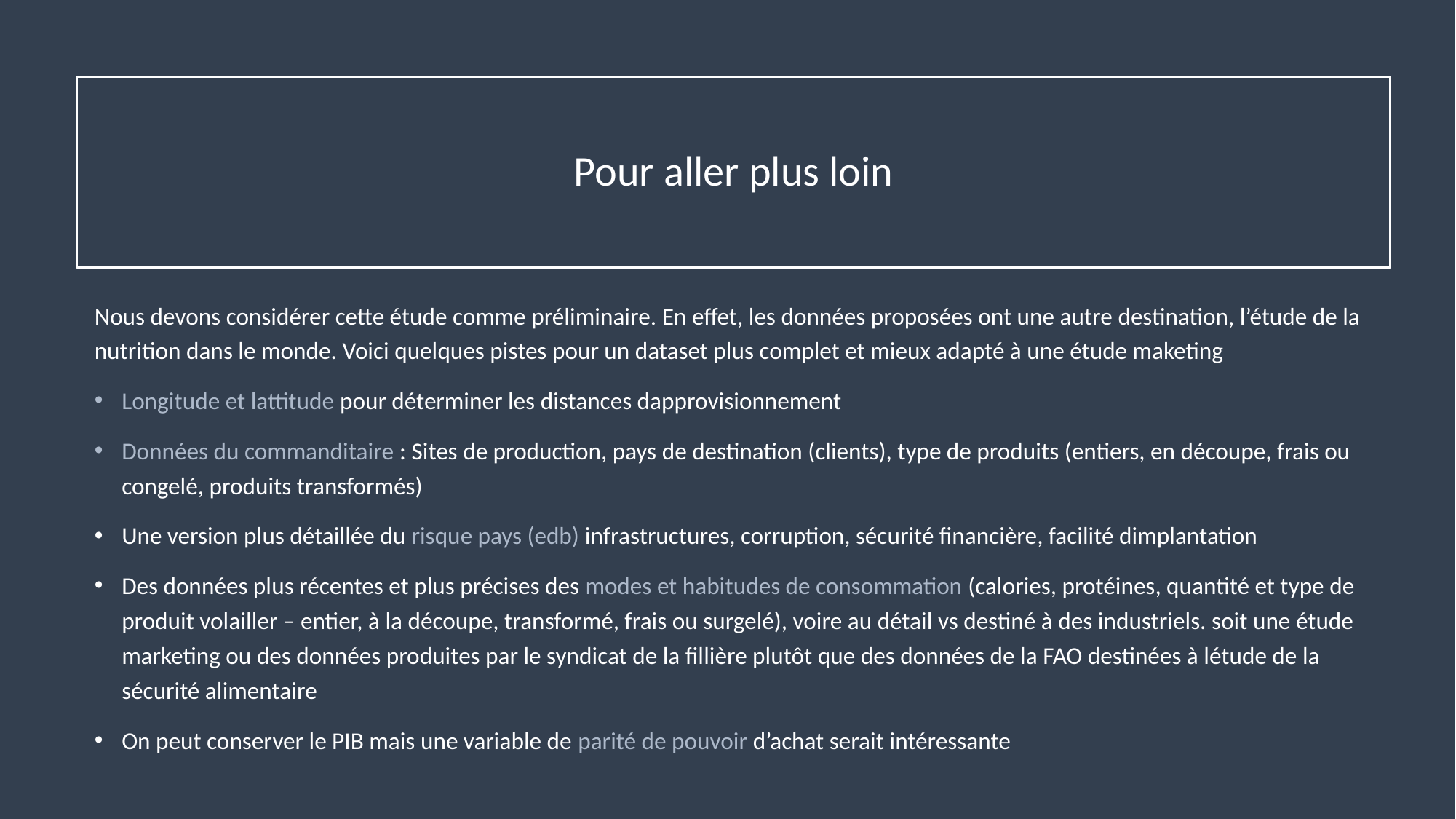

# Pour aller plus loin
Nous devons considérer cette étude comme préliminaire. En effet, les données proposées ont une autre destination, l’étude de la nutrition dans le monde. Voici quelques pistes pour un dataset plus complet et mieux adapté à une étude maketing
Longitude et lattitude pour déterminer les distances dapprovisionnement
Données du commanditaire : Sites de production, pays de destination (clients), type de produits (entiers, en découpe, frais ou congelé, produits transformés)
Une version plus détaillée du risque pays (edb) infrastructures, corruption, sécurité financière, facilité dimplantation
Des données plus récentes et plus précises des modes et habitudes de consommation (calories, protéines, quantité et type de produit volailler – entier, à la découpe, transformé, frais ou surgelé), voire au détail vs destiné à des industriels. soit une étude marketing ou des données produites par le syndicat de la fillière plutôt que des données de la FAO destinées à létude de la sécurité alimentaire
On peut conserver le PIB mais une variable de parité de pouvoir d’achat serait intéressante